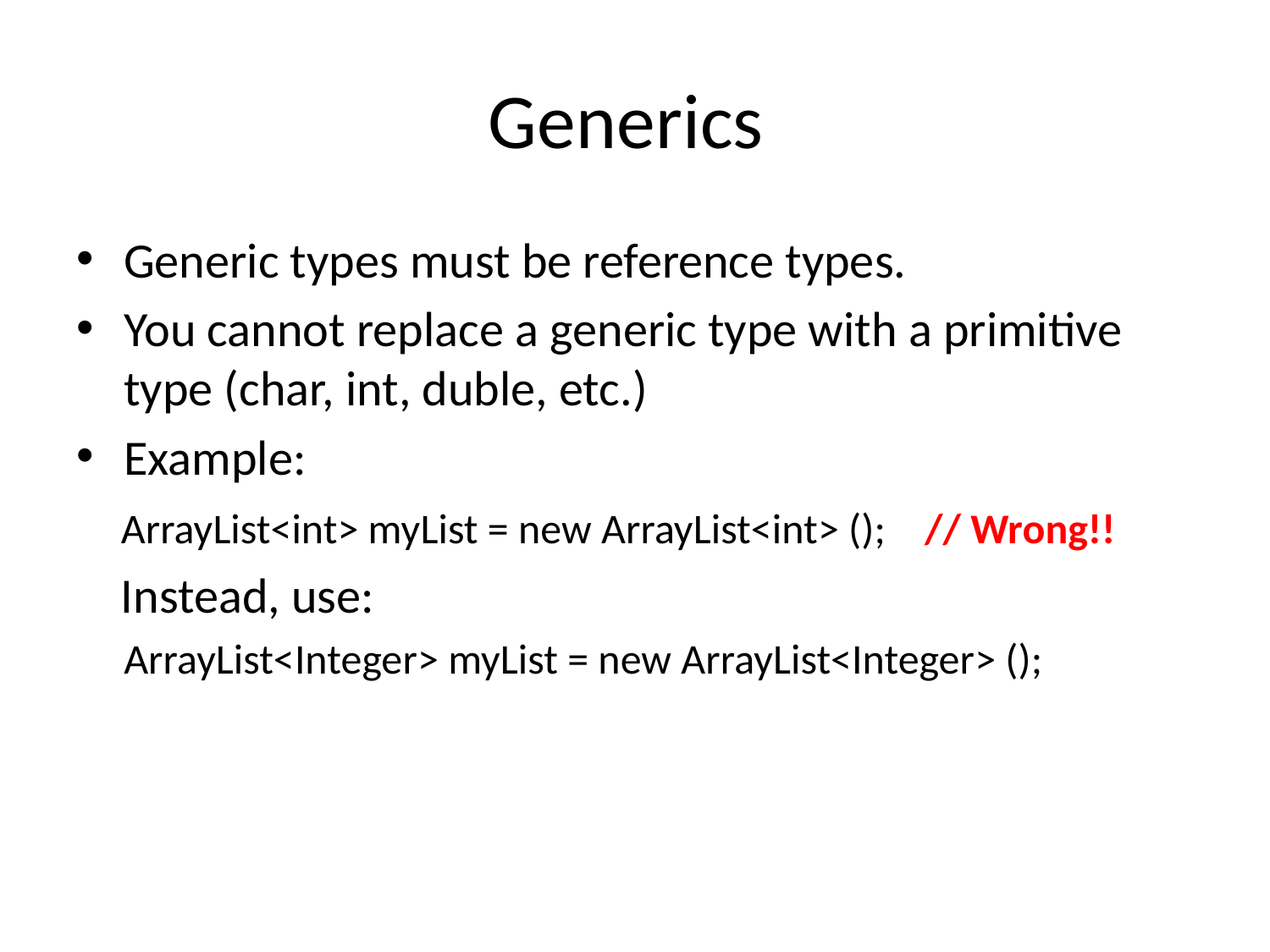

# Generics
Generic types must be reference types.
You cannot replace a generic type with a primitive type (char, int, duble, etc.)
Example:
    ArrayList<int> myList = new ArrayList<int> ();    // Wrong!!
    Instead, use:
     ArrayList<Integer> myList = new ArrayList<Integer> ();